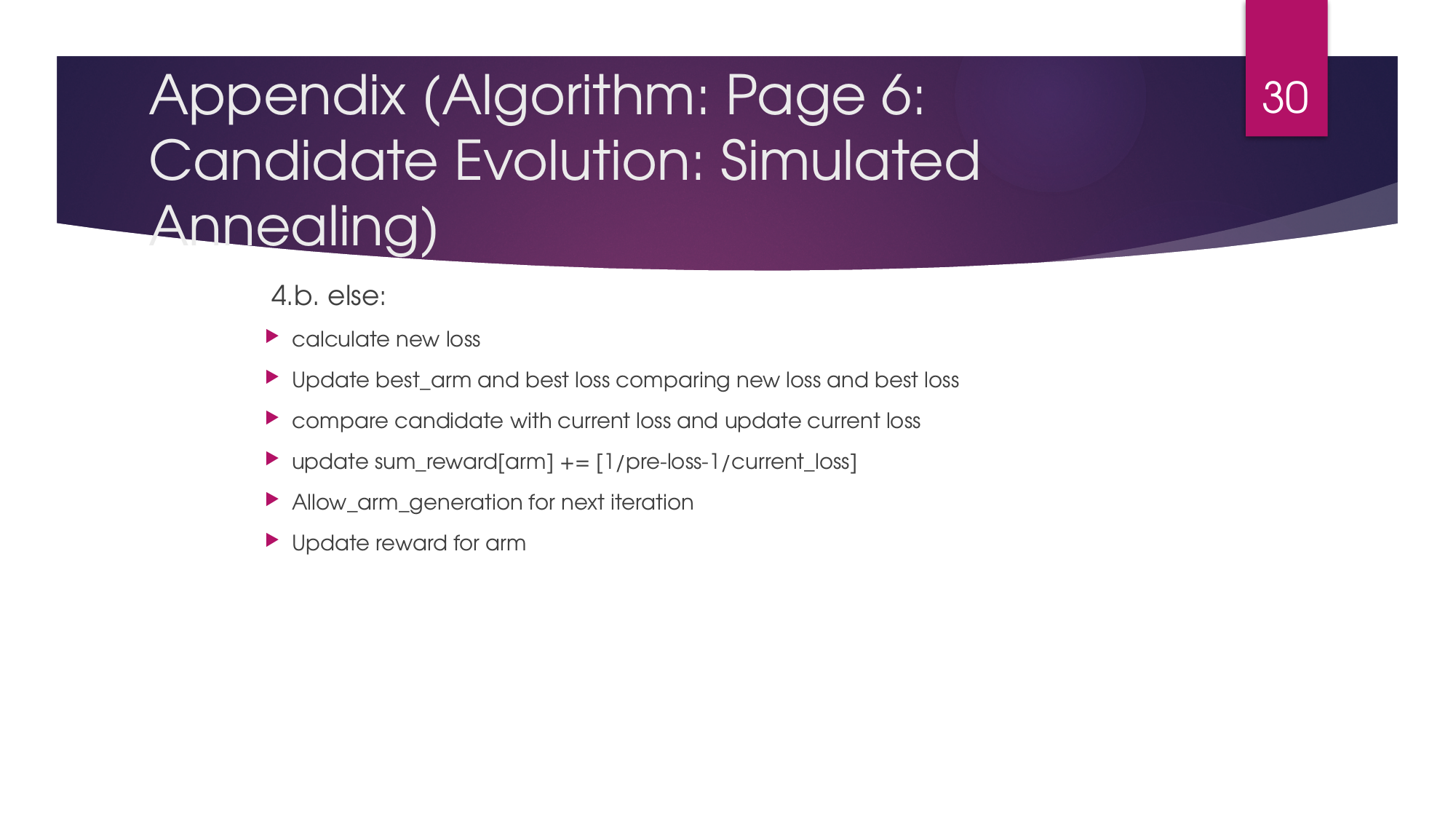

30
# Appendix (Algorithm: Page 6: Candidate Evolution: Simulated Annealing)
	4.b. else:
calculate new loss
Update best_arm and best loss comparing new loss and best loss
compare candidate with current loss and update current loss
update sum_reward[arm] += [1/pre-loss-1/current_loss]
Allow_arm_generation for next iteration
Update reward for arm